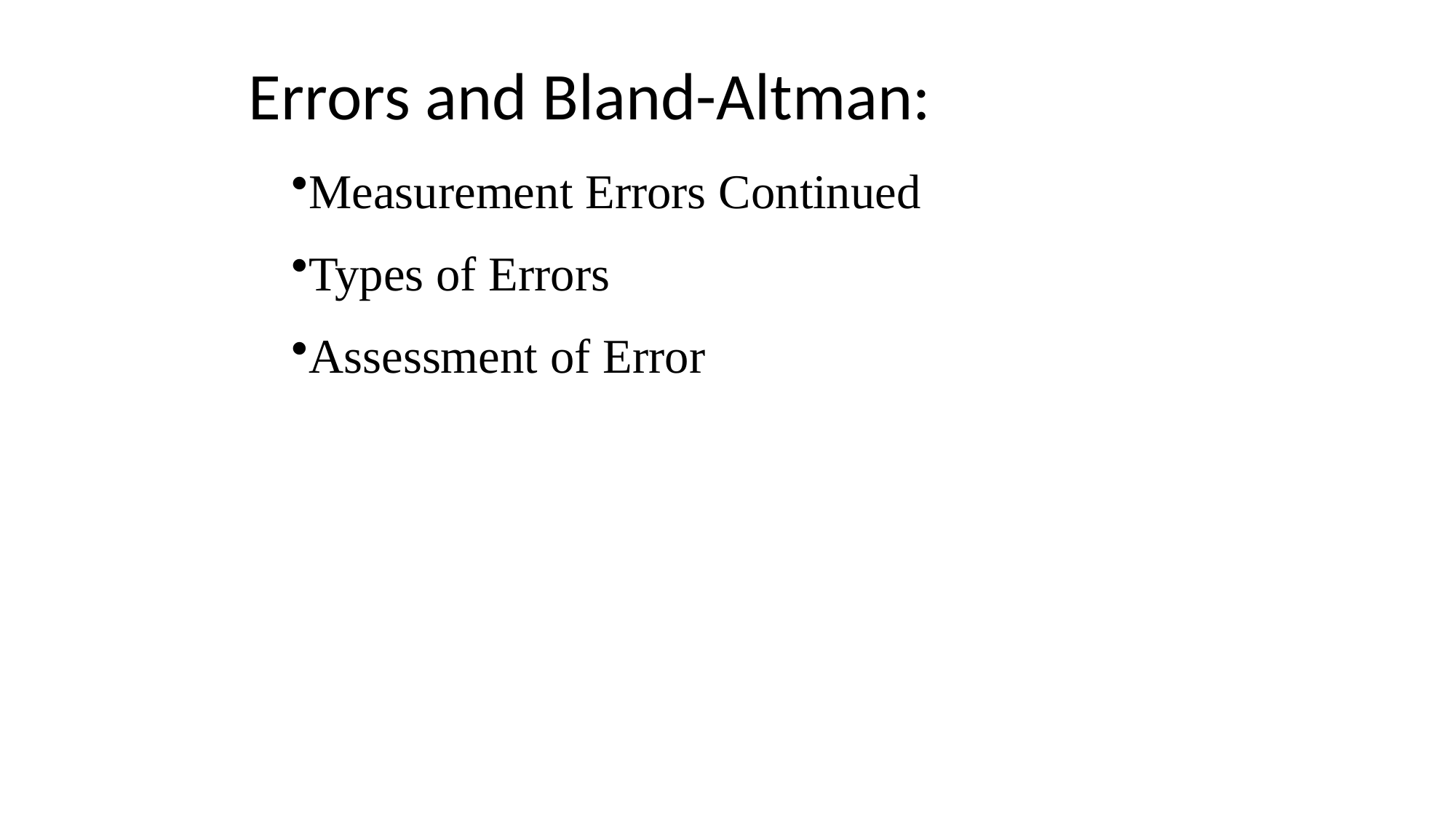

# Errors and Bland-Altman:
Measurement Errors Continued
Types of Errors
Assessment of Error